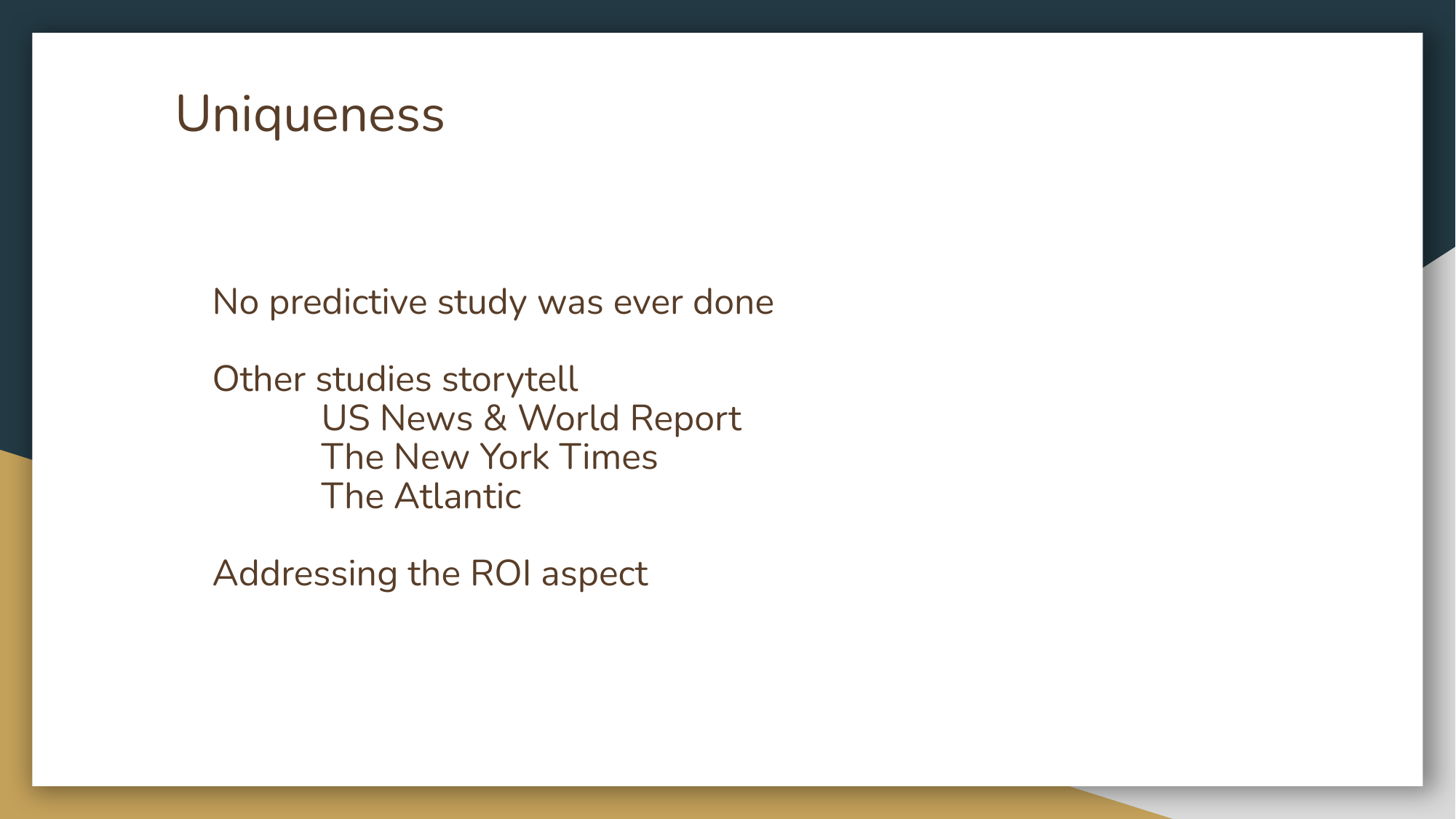

# Uniqueness

No predictive study was ever done
Other studies storytell
	US News & World Report
	The New York Times
	The Atlantic

Addressing the ROI aspect